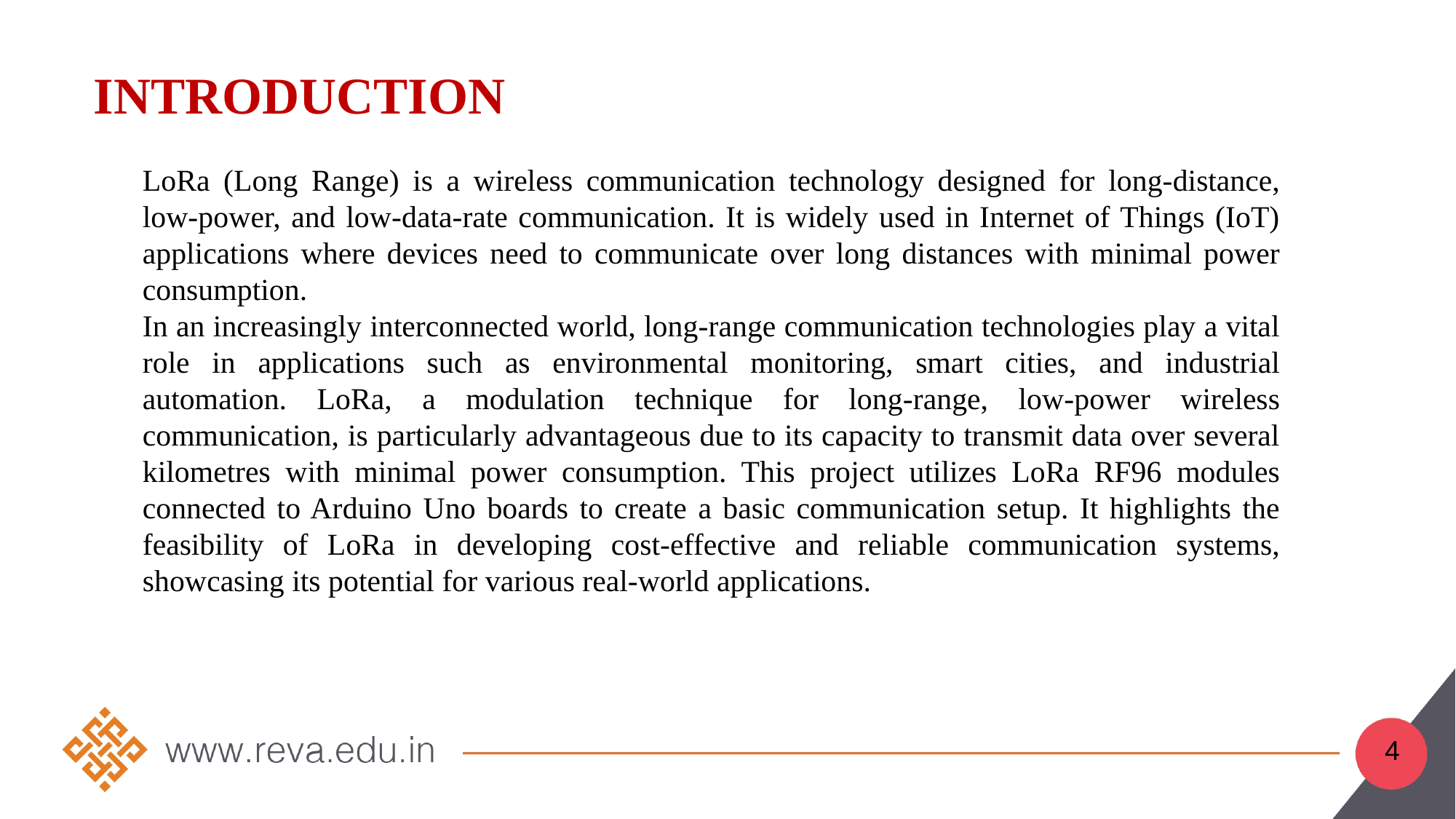

# Introduction
LoRa (Long Range) is a wireless communication technology designed for long-distance, low-power, and low-data-rate communication. It is widely used in Internet of Things (IoT) applications where devices need to communicate over long distances with minimal power consumption.
In an increasingly interconnected world, long-range communication technologies play a vital role in applications such as environmental monitoring, smart cities, and industrial automation. LoRa, a modulation technique for long-range, low-power wireless communication, is particularly advantageous due to its capacity to transmit data over several kilometres with minimal power consumption. This project utilizes LoRa RF96 modules connected to Arduino Uno boards to create a basic communication setup. It highlights the feasibility of LoRa in developing cost-effective and reliable communication systems, showcasing its potential for various real-world applications.

4